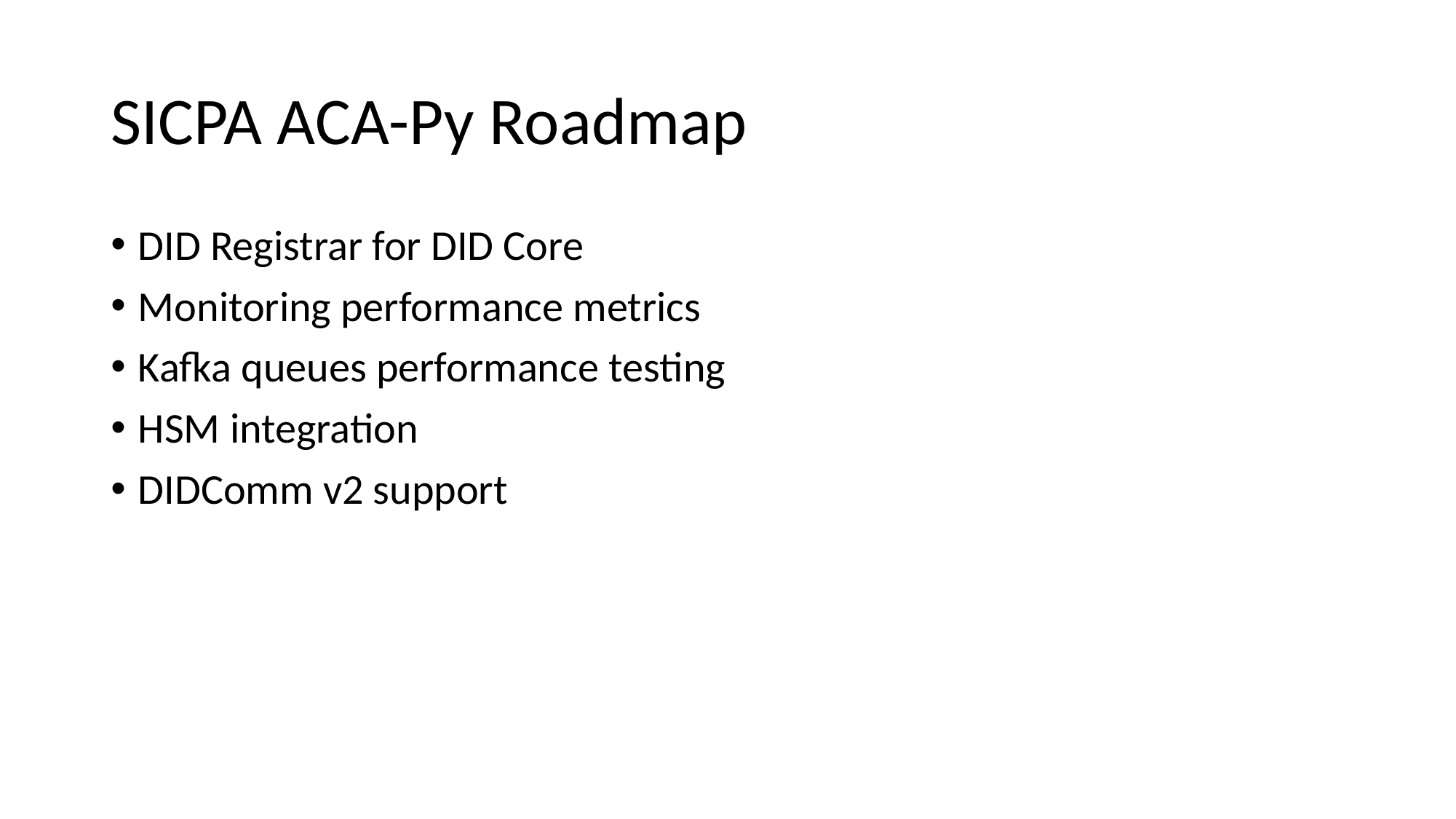

# SICPA ACA-Py Roadmap
DID Registrar for DID Core
Monitoring performance metrics
Kafka queues performance testing
HSM integration
DIDComm v2 support